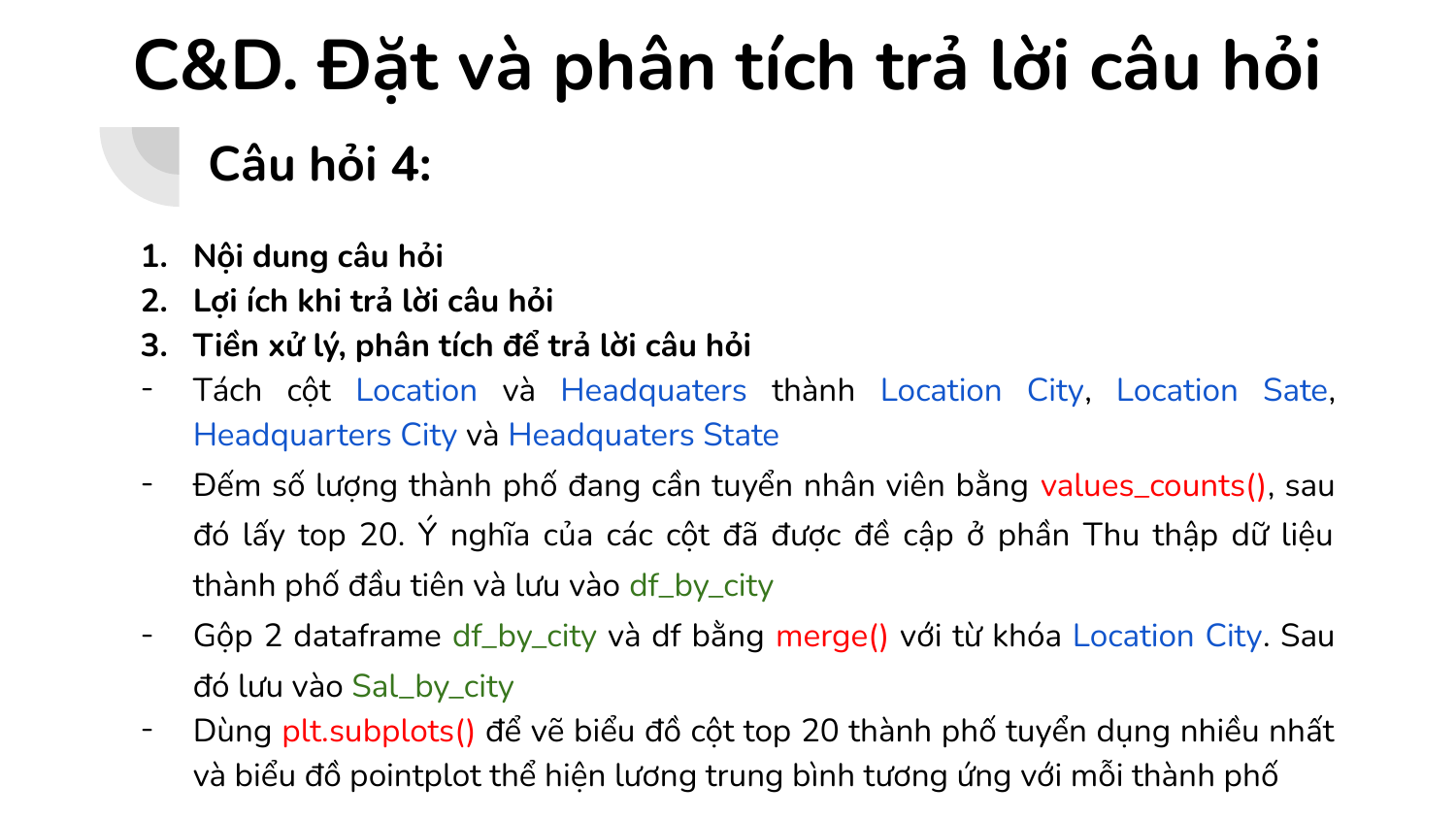

C&D. Đặt và phân tích trả lời câu hỏi
Câu hỏi 4:
Nội dung câu hỏi
Lợi ích khi trả lời câu hỏi
Tiền xử lý, phân tích để trả lời câu hỏi
Tách cột Location và Headquaters thành Location City, Location Sate, Headquarters City và Headquaters State
Đếm số lượng thành phố đang cần tuyển nhân viên bằng values_counts(), sau đó lấy top 20. Ý nghĩa của các cột đã được đề cập ở phần Thu thập dữ liệu thành phố đầu tiên và lưu vào df_by_city
Gộp 2 dataframe df_by_city và df bằng merge() với từ khóa Location City. Sau đó lưu vào Sal_by_city
Dùng plt.subplots() để vẽ biểu đồ cột top 20 thành phố tuyển dụng nhiều nhất và biểu đồ pointplot thể hiện lương trung bình tương ứng với mỗi thành phố